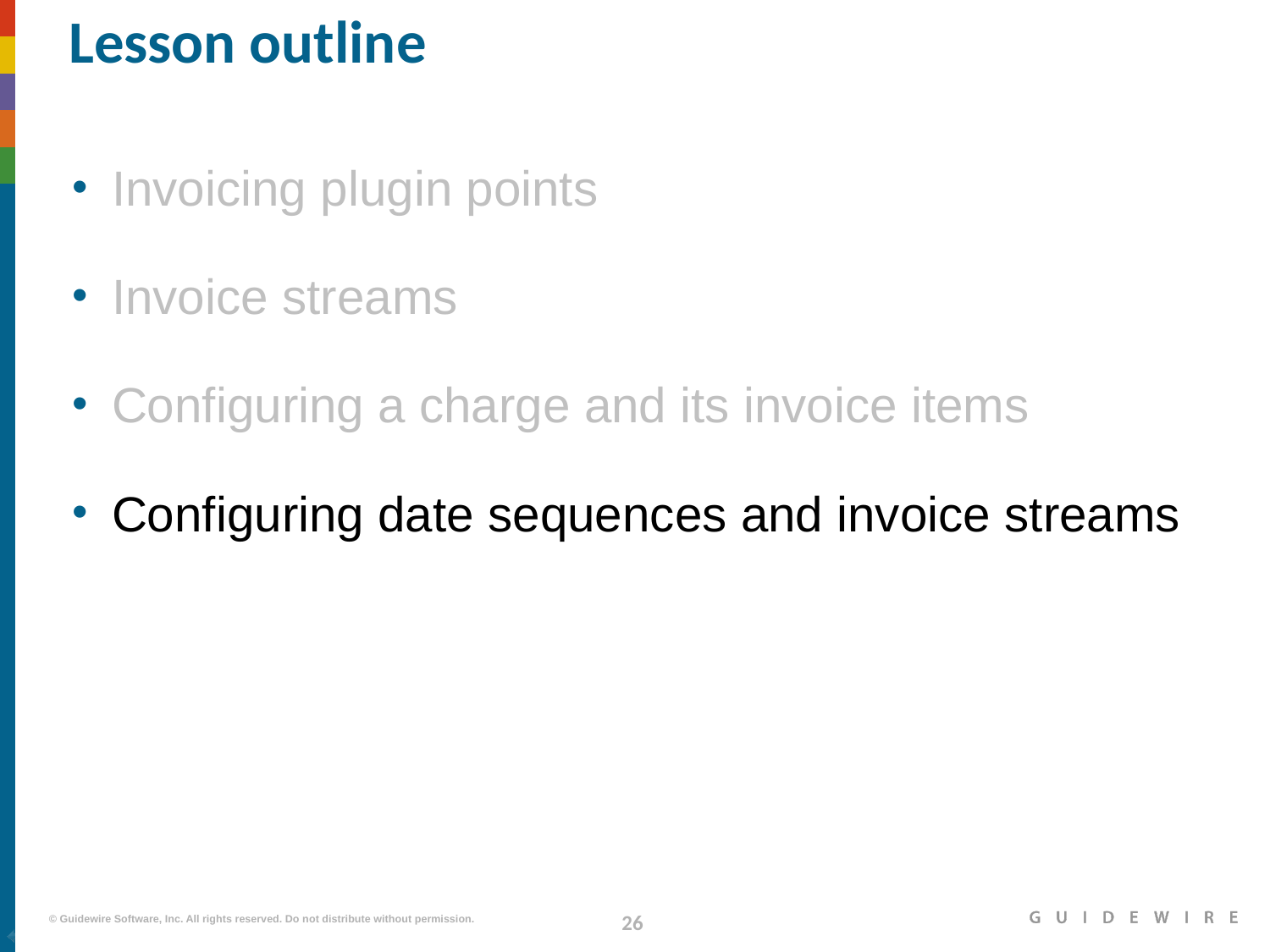

# Lesson outline
Invoicing plugin points
Invoice streams
Configuring a charge and its invoice items
Configuring date sequences and invoice streams